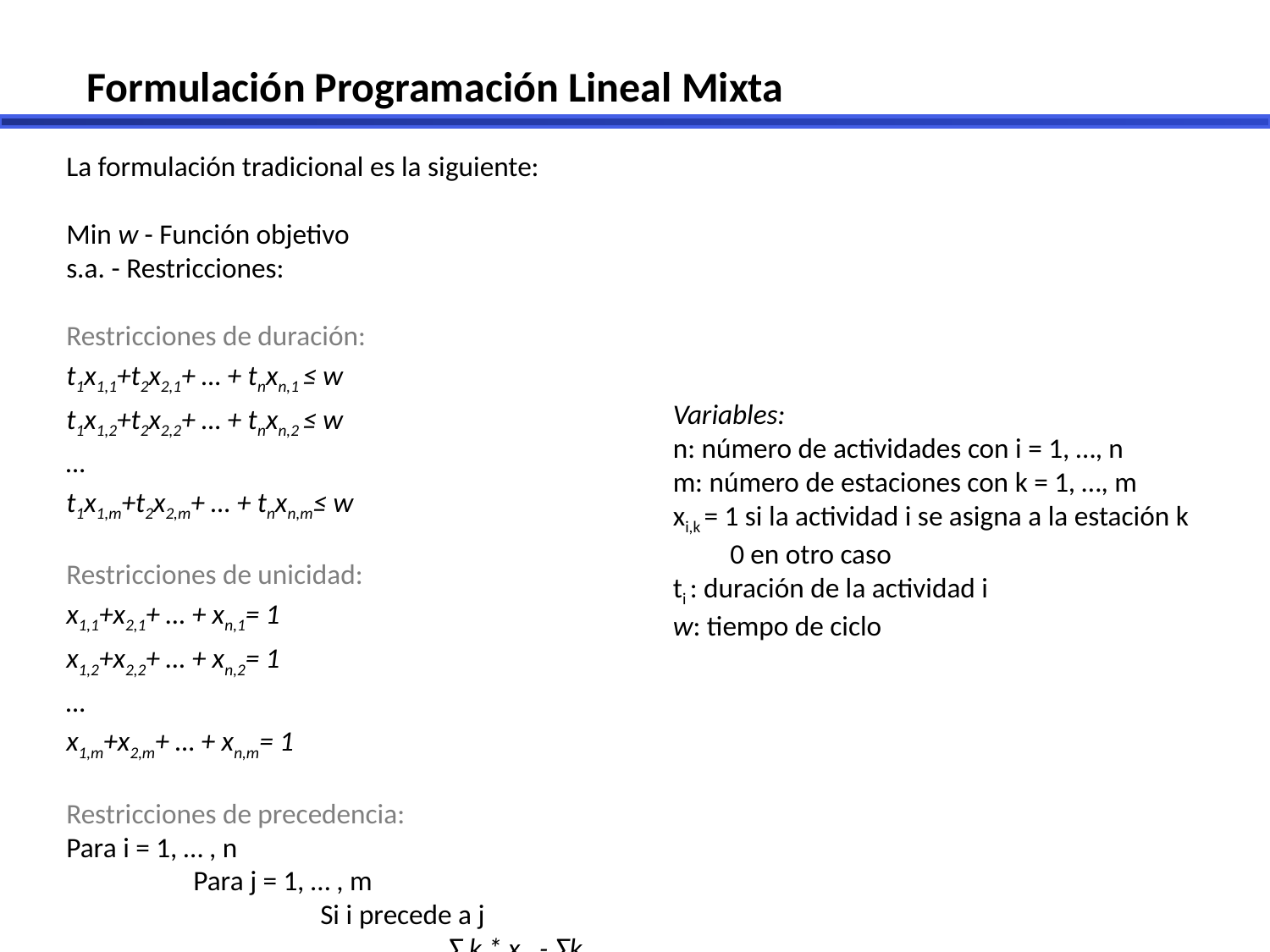

Formulación Programación Lineal Mixta

La formulación tradicional es la siguiente:

Min w - Función objetivo
s.a. - Restricciones:

Restricciones de duración:
t1x1,1+t2x2,1+ … + tnxn,1 ≤ w
t1x1,2+t2x2,2+ … + tnxn,2 ≤ w
…
t1x1,m+t2x2,m+ … + tnxn,m≤ w

Restricciones de unicidad:
x1,1+x2,1+ … + xn,1= 1
x1,2+x2,2+ … + xn,2= 1
…
x1,m+x2,m+ … + xn,m= 1

Restricciones de precedencia:
Para i = 1, … , n
	Para j = 1, … , m
		Si i precede a j
			∑ k * xj,k - ∑k * xi,k ≥ 0

Variables:
n: número de actividades con i = 1, …, n
m: número de estaciones con k = 1, …, m
xi,k = 1 si la actividad i se asigna a la estación k
         0 en otro caso
ti : duración de la actividad i
w: tiempo de ciclo

Classified - Internal use